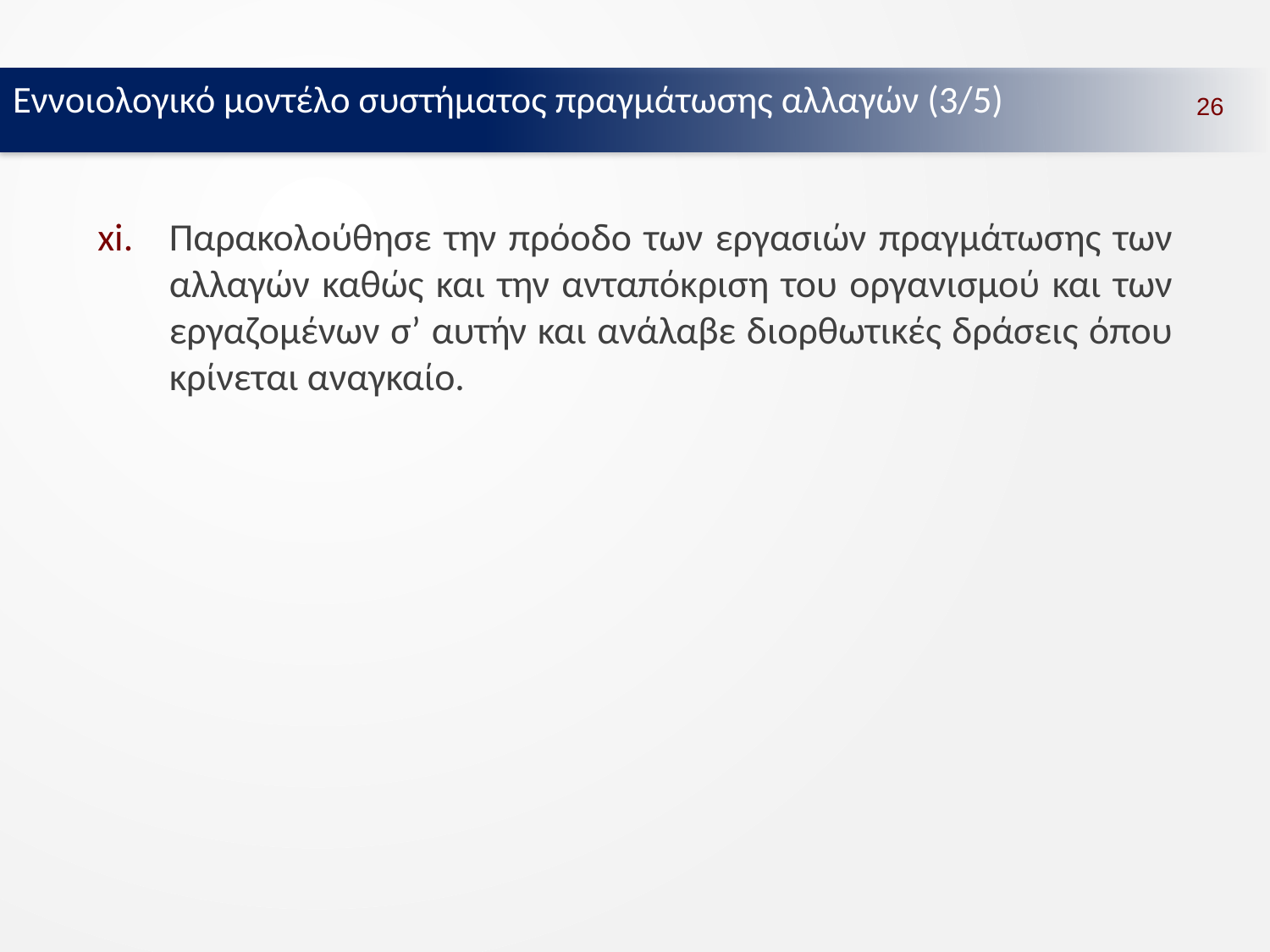

Εννοιολογικό μοντέλο συστήματος πραγμάτωσης αλλαγών (3/5)
26
Παρακολούθησε την πρόοδο των εργασιών πραγμάτωσης των αλλαγών καθώς και την ανταπόκριση του οργανισμού και των εργαζομένων σ’ αυτήν και ανάλαβε διορθωτικές δράσεις όπου κρίνεται αναγκαίο.